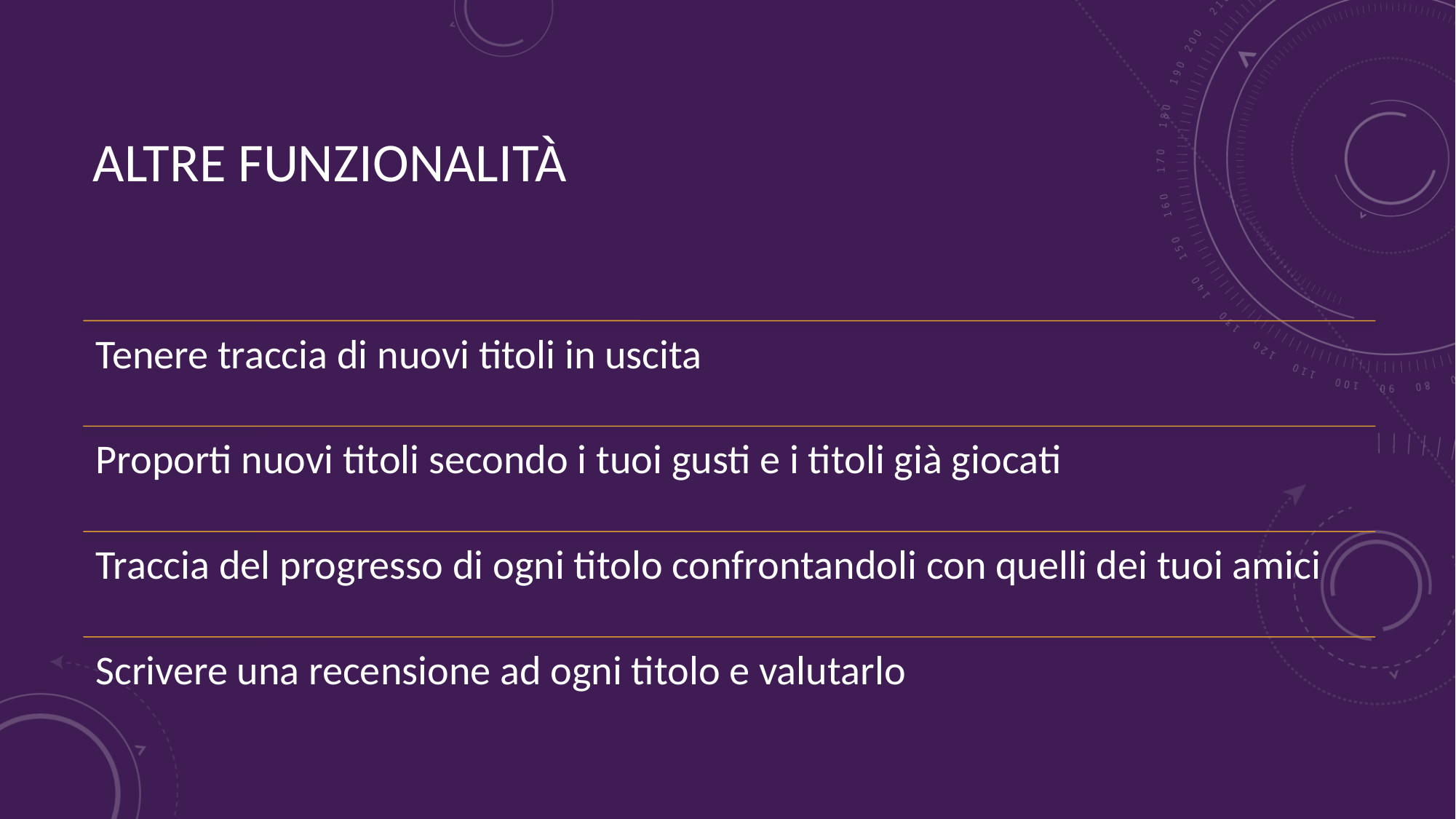

# Altre funzionalità
Tenere traccia di nuovi titoli in uscita
Proporti nuovi titoli secondo i tuoi gusti e i titoli già giocati
Traccia del progresso di ogni titolo confrontandoli con quelli dei tuoi amici
Scrivere una recensione ad ogni titolo e valutarlo